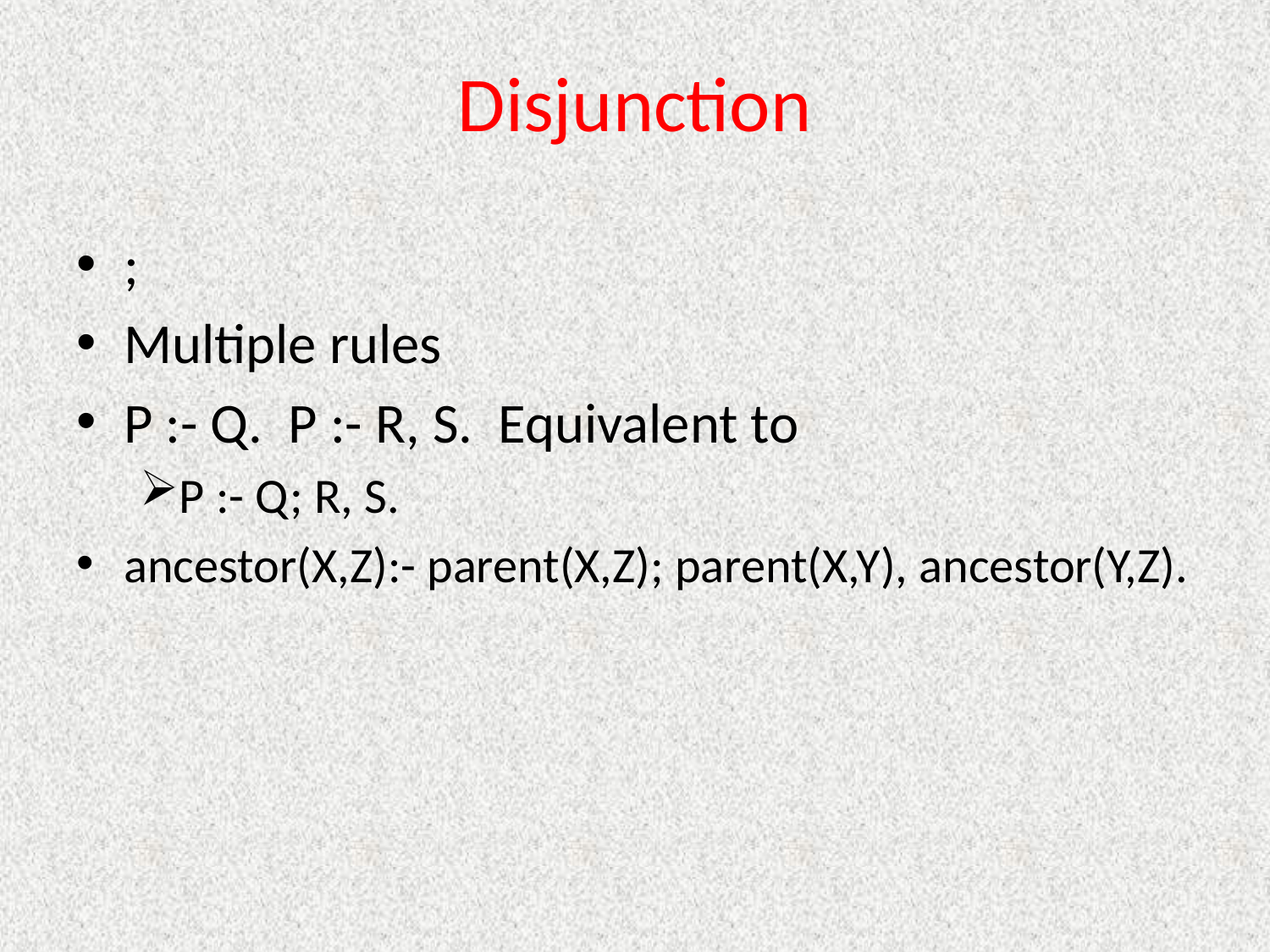

# Disjunction
;
Multiple rules
P :- Q.  P :- R, S.  Equivalent to
P :- Q; R, S.
ancestor(X,Z):- parent(X,Z); parent(X,Y), ancestor(Y,Z).